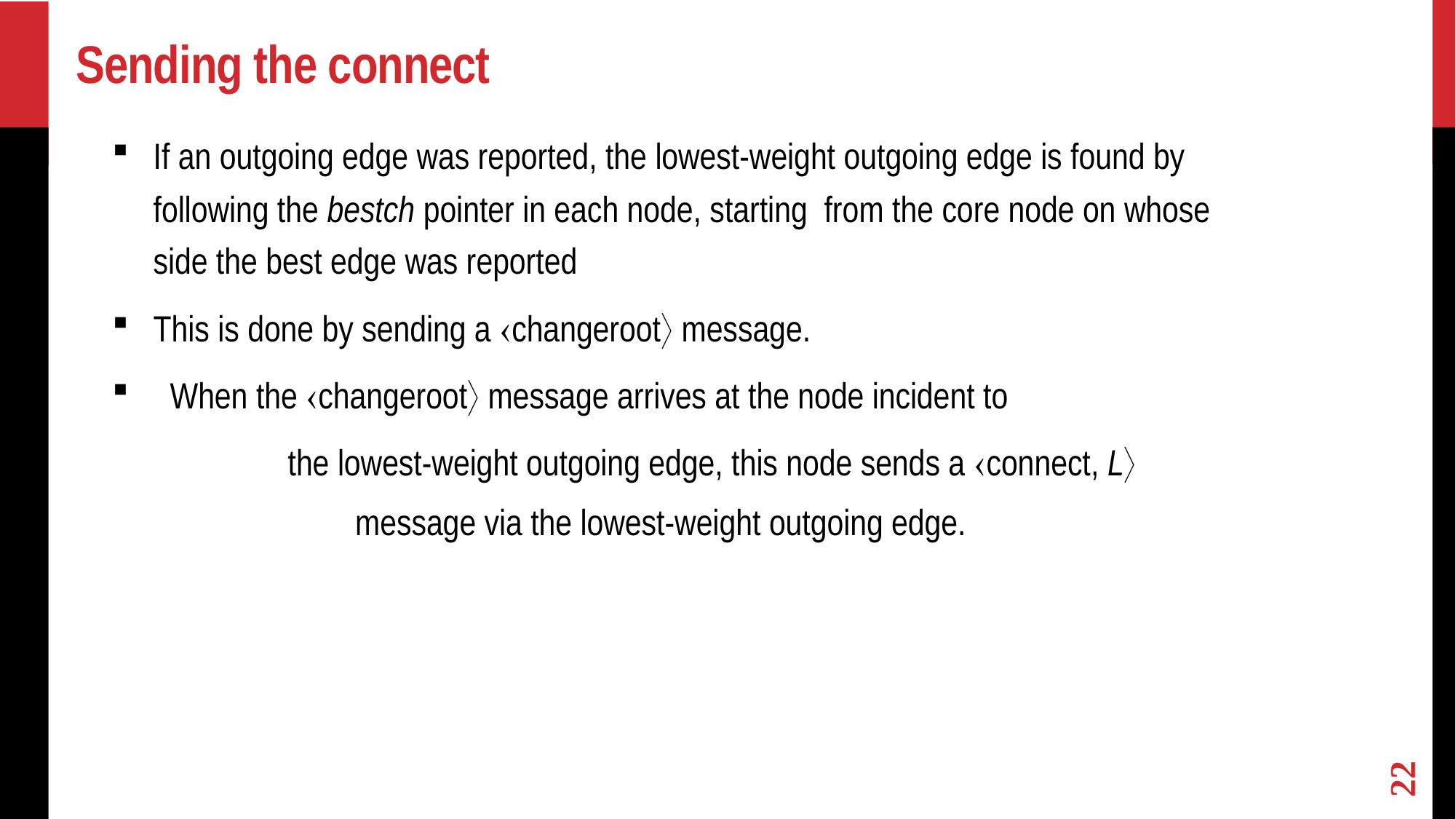

# Sending the connect
If an outgoing edge was reported, the lowest-weight outgoing edge is found by following the bestch pointer in each node, starting  from the core node on whose side the best edge was reported
This is done by sending a 〈changeroot〉 message.
  When the 〈changeroot〉 message arrives at the node incident to
     the lowest-weight outgoing edge, this node sends a 〈connect, L〉
	message via the lowest-weight outgoing edge.
22